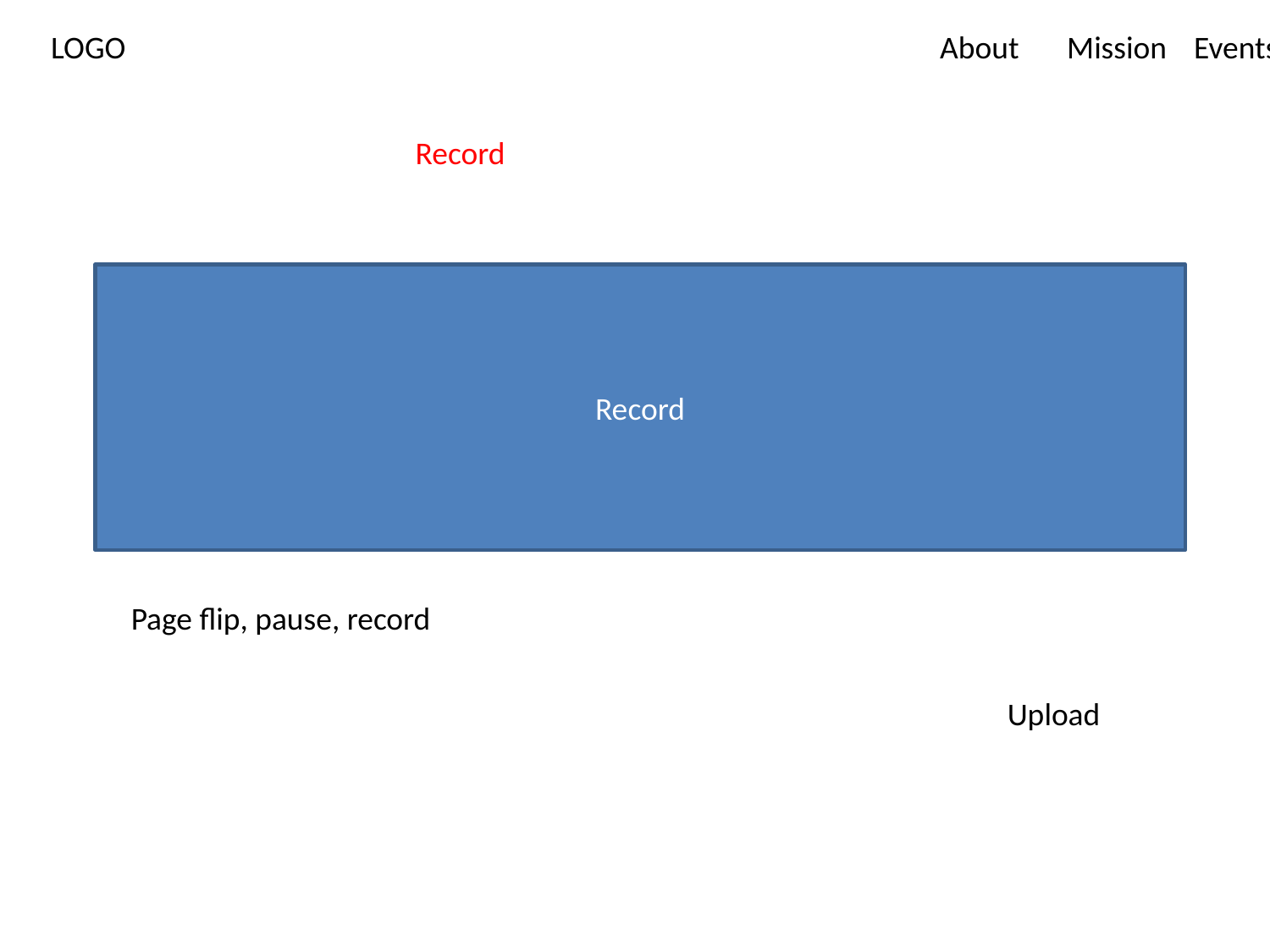

Record
Record
Page flip, pause, record
Upload